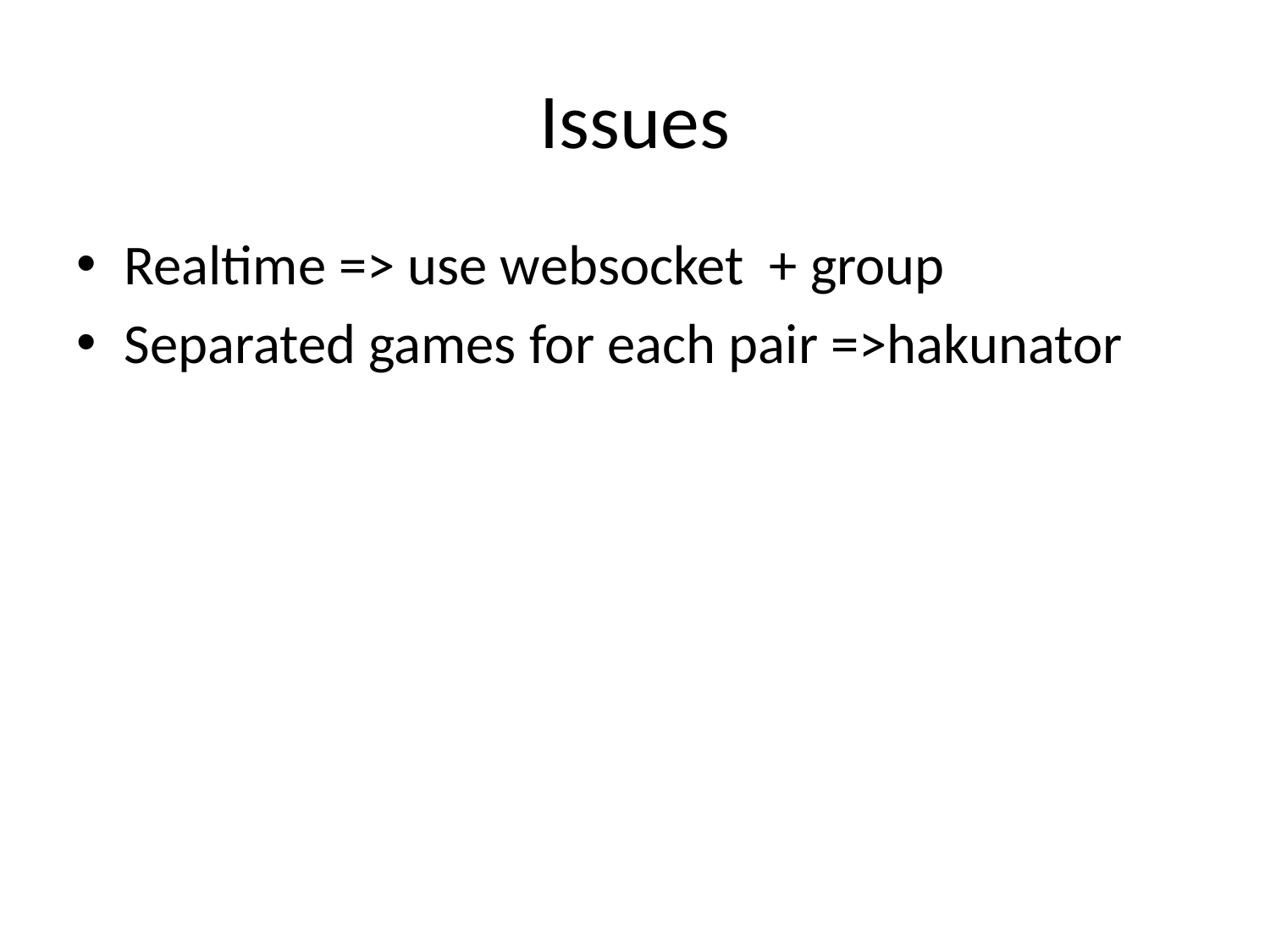

# Issues
Realtime => use websocket  + group
Separated games for each pair =>hakunator